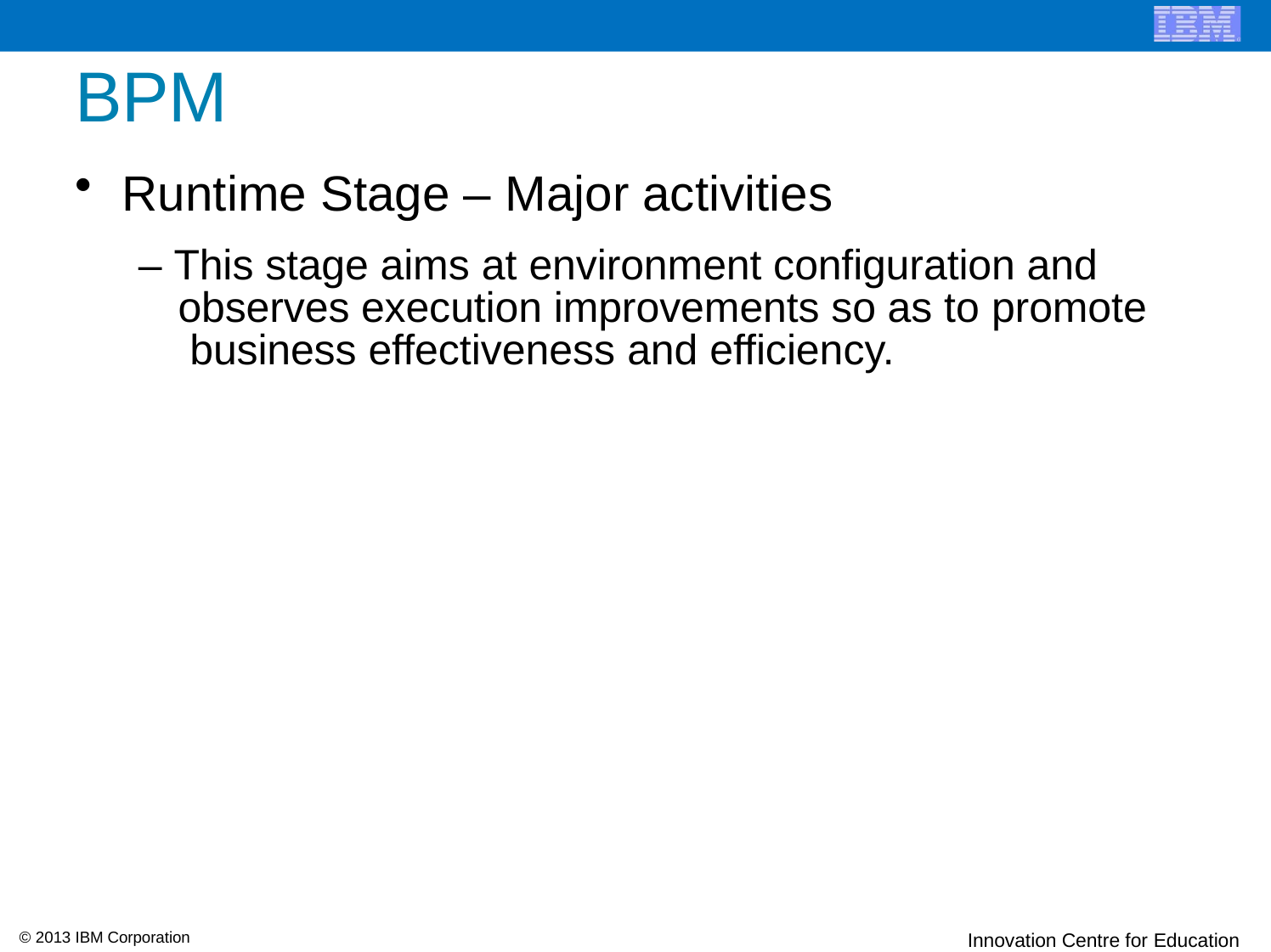

# BPM
Runtime Stage – Major activities
– This stage aims at environment configuration and  observes execution improvements so as to promote  business effectiveness and efficiency.
© 2013 IBM Corporation
Innovation Centre for Education